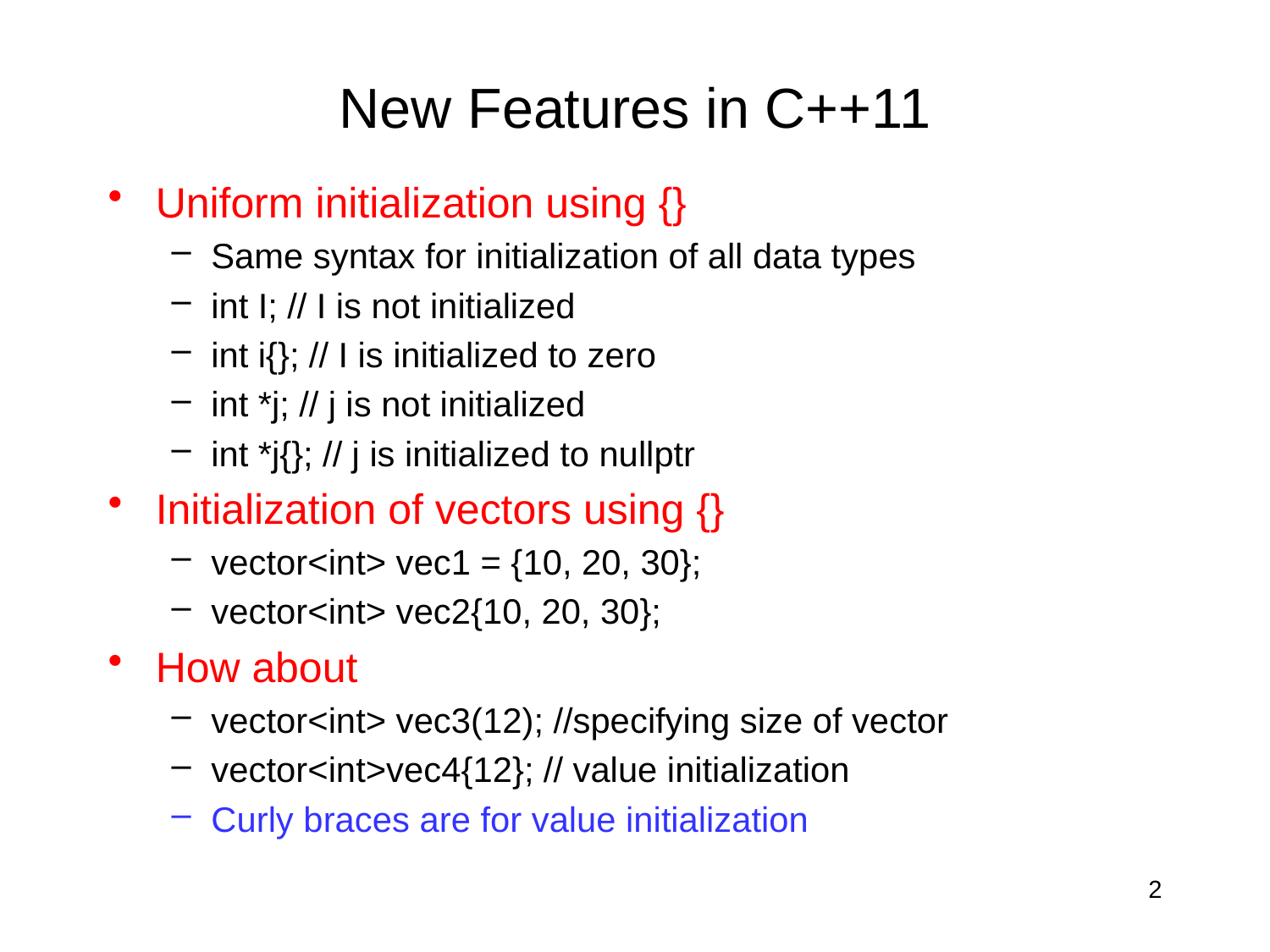

# New Features in C++11
Uniform initialization using {}
Same syntax for initialization of all data types
int I; // I is not initialized
int i{}; // I is initialized to zero
int *j; // j is not initialized
int *j{}; // j is initialized to nullptr
Initialization of vectors using {}
vector<int> vec1 = {10, 20, 30};
vector<int> vec2{10, 20, 30};
How about
vector<int> vec3(12); //specifying size of vector
vector<int>vec4{12}; // value initialization
Curly braces are for value initialization

2